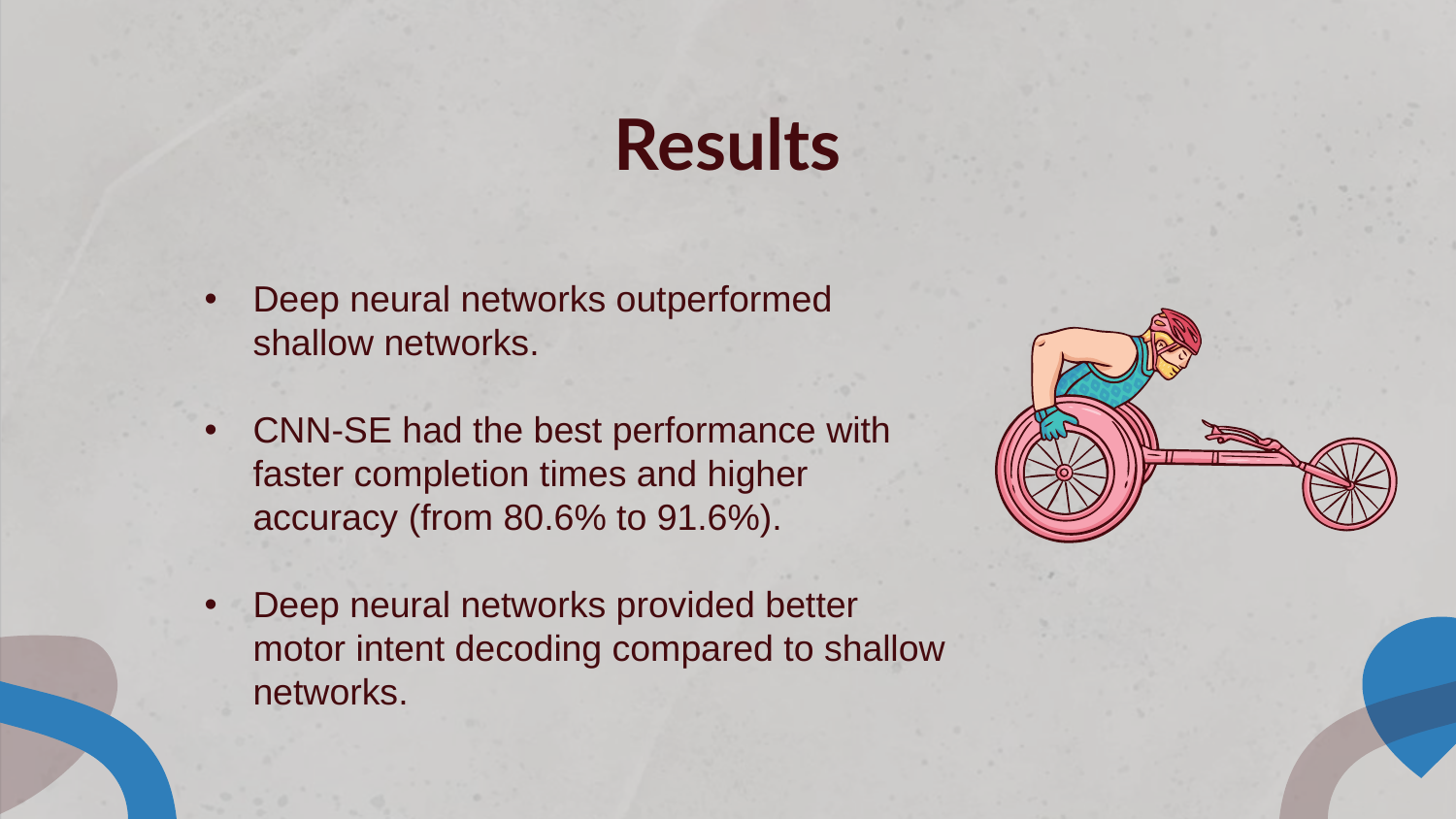

# Results

Deep neural networks outperformed shallow networks.

CNN-SE had the best performance with faster completion times and higher accuracy (from 80.6% to 91.6%).

Deep neural networks provided better motor intent decoding compared to shallow networks.